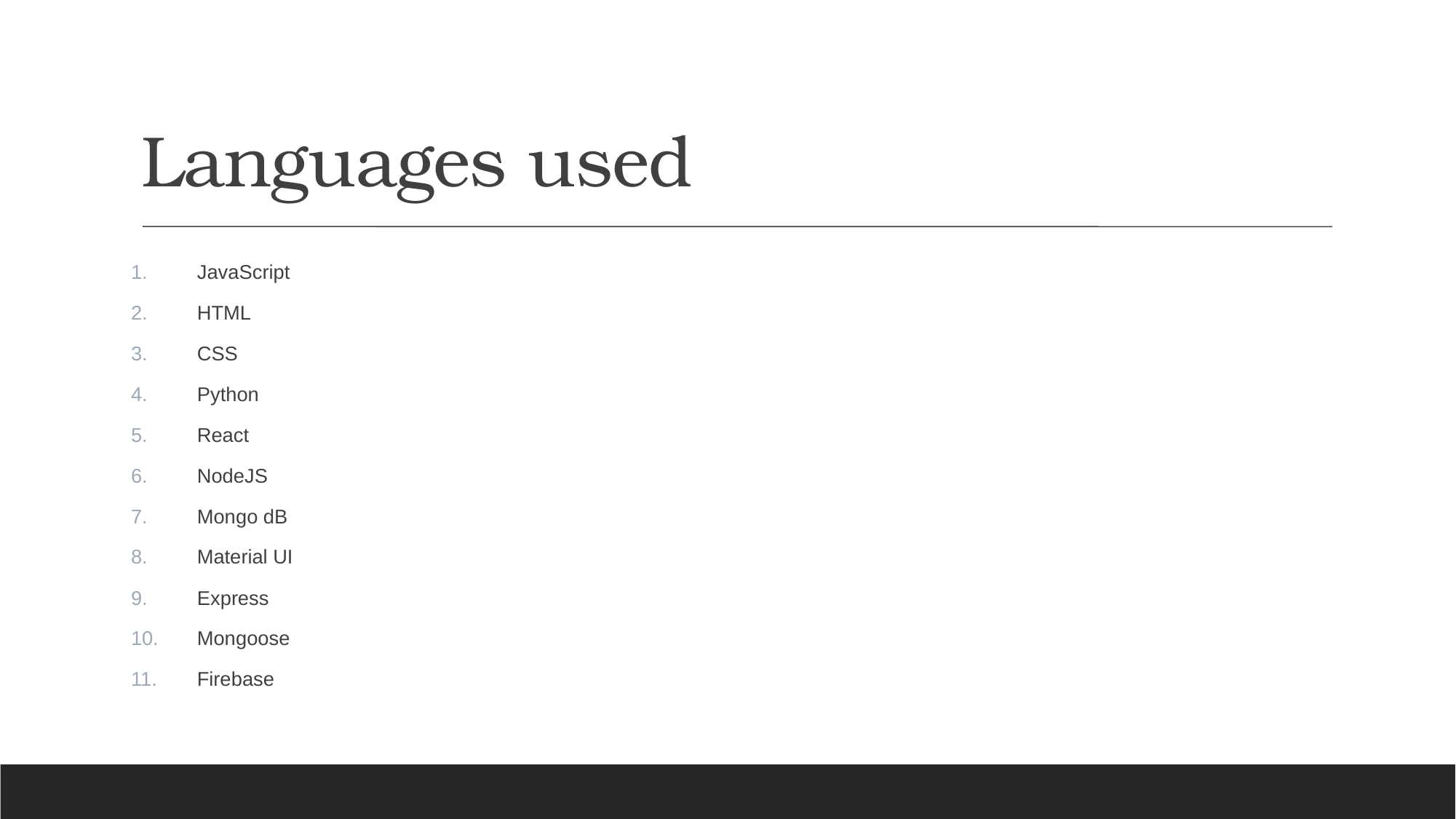

Languages used
JavaScript
HTML
CSS
Python
React
NodeJS
Mongo dB
Material UI
Express
Mongoose
Firebase